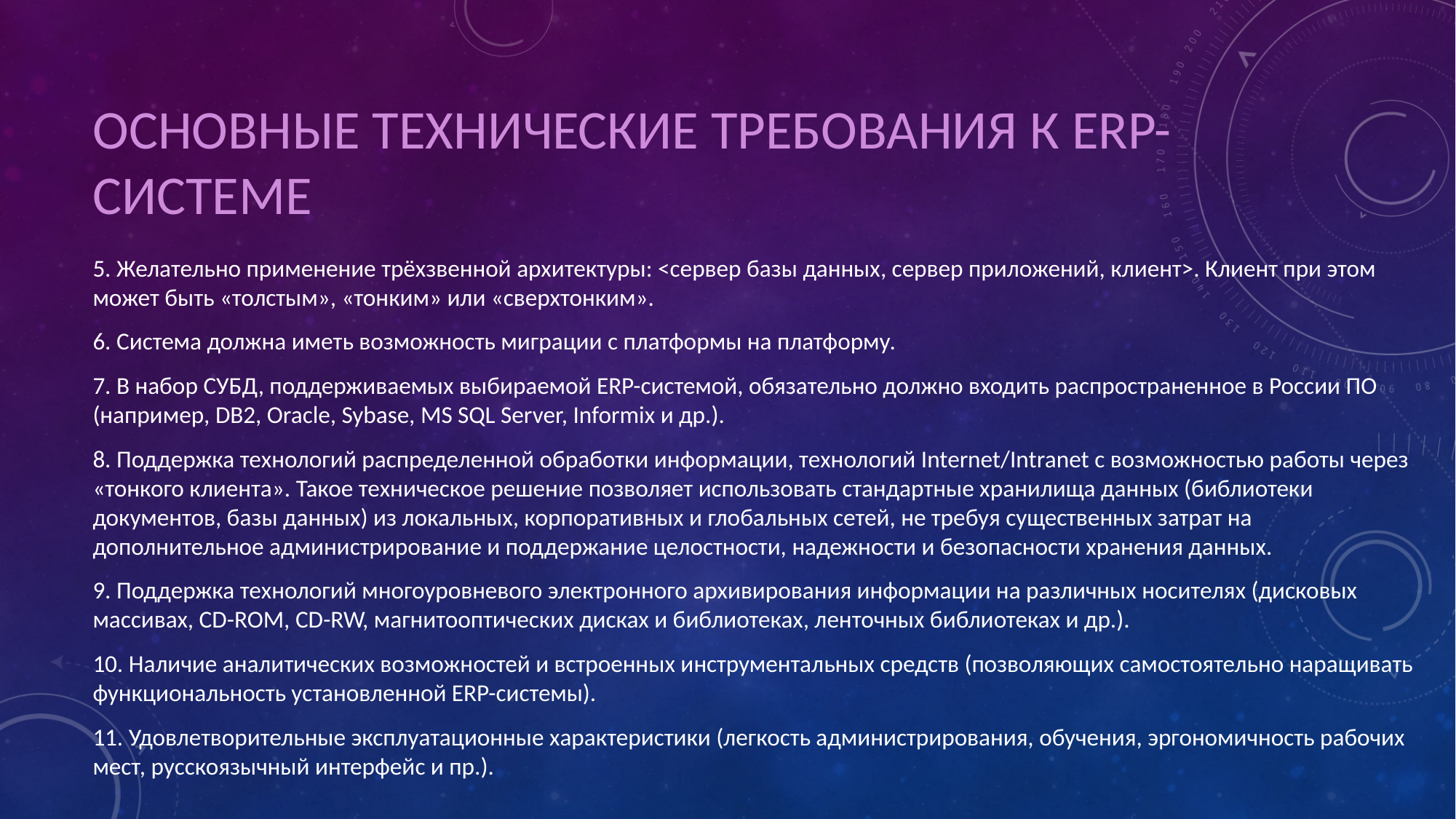

# Основные технические требования к ERP-системе
5. Желательно применение трёхзвенной архитектуры: <сервер базы данных, сервер приложений, клиент>. Клиент при этом может быть «толстым», «тонким» или «сверхтонким».
6. Система должна иметь возможность миграции с платформы на платформу.
7. В набор СУБД, поддерживаемых выбираемой ERP-системой, обязательно должно входить распространенное в России ПО (например, DB2, Oracle, Sybase, MS SQL Server, Informix и др.).
8. Поддержка технологий распределенной обработки информации, технологий Internet/Intranet с возможностью работы через «тонкого клиента». Такое техническое решение позволяет использовать стандартные хранилища данных (библиотеки документов, базы данных) из локальных, корпоративных и глобальных сетей, не требуя существенных затрат на дополнительное администрирование и поддержание целостности, надежности и безопасности хранения данных.
9. Поддержка технологий многоуровневого электронного архивирования информации на различных носителях (дисковых массивах, CD-ROM, CD-RW, магнитооптических дисках и библиотеках, ленточных библиотеках и др.).
10. Наличие аналитических возможностей и встроенных инструментальных средств (позволяющих самостоятельно наращивать функциональность установленной ERP-системы).
11. Удовлетворительные эксплуатационные характеристики (легкость администрирования, обучения, эргономичность рабочих мест, русскоязычный интерфейс и пр.).